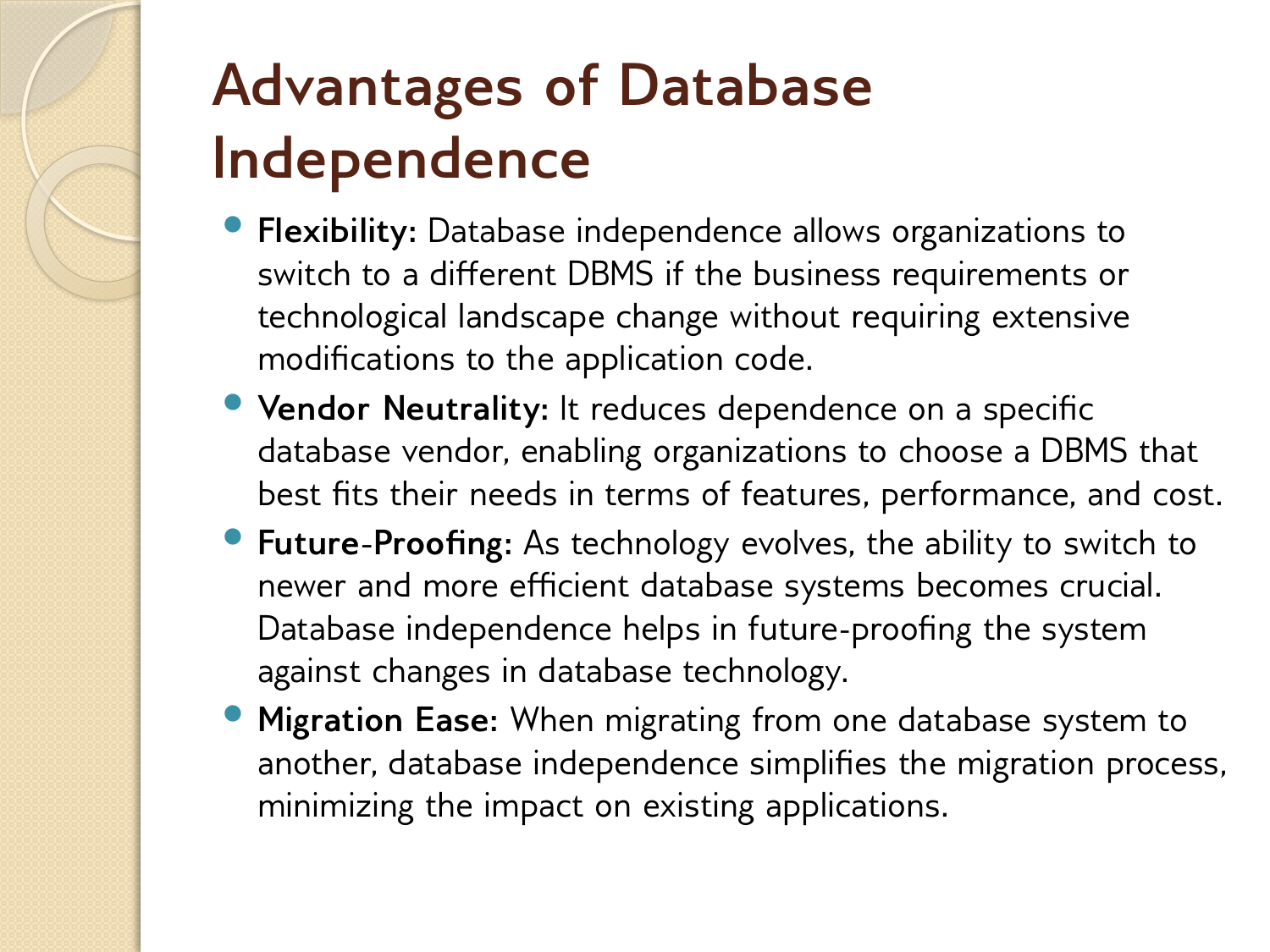

# Advantages of Database Independence
Flexibility: Database independence allows organizations to switch to a different DBMS if the business requirements or technological landscape change without requiring extensive modifications to the application code.
Vendor Neutrality: It reduces dependence on a specific database vendor, enabling organizations to choose a DBMS that best fits their needs in terms of features, performance, and cost.
Future-Proofing: As technology evolves, the ability to switch to newer and more efficient database systems becomes crucial. Database independence helps in future-proofing the system against changes in database technology.
Migration Ease: When migrating from one database system to another, database independence simplifies the migration process, minimizing the impact on existing applications.